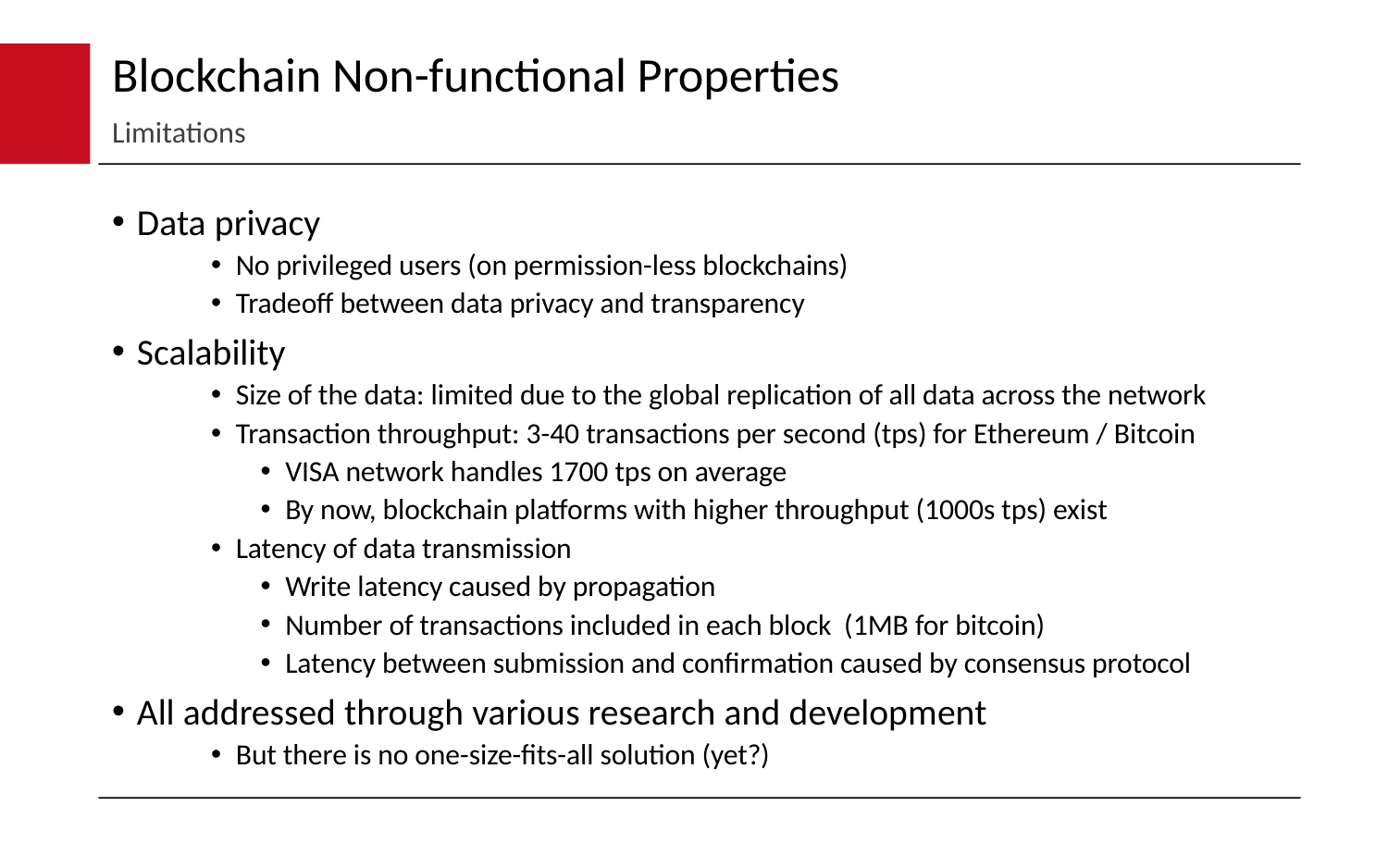

# Blockchain Non-functional Properties
Limitations
Data privacy
No privileged users (on permission-less blockchains)
Tradeoff between data privacy and transparency
Scalability
Size of the data: limited due to the global replication of all data across the network
Transaction throughput: 3-40 transactions per second (tps) for Ethereum / Bitcoin
VISA network handles 1700 tps on average
By now, blockchain platforms with higher throughput (1000s tps) exist
Latency of data transmission
Write latency caused by propagation
Number of transactions included in each block  (1MB for bitcoin)
Latency between submission and confirmation caused by consensus protocol
All addressed through various research and development
But there is no one-size-fits-all solution (yet?)